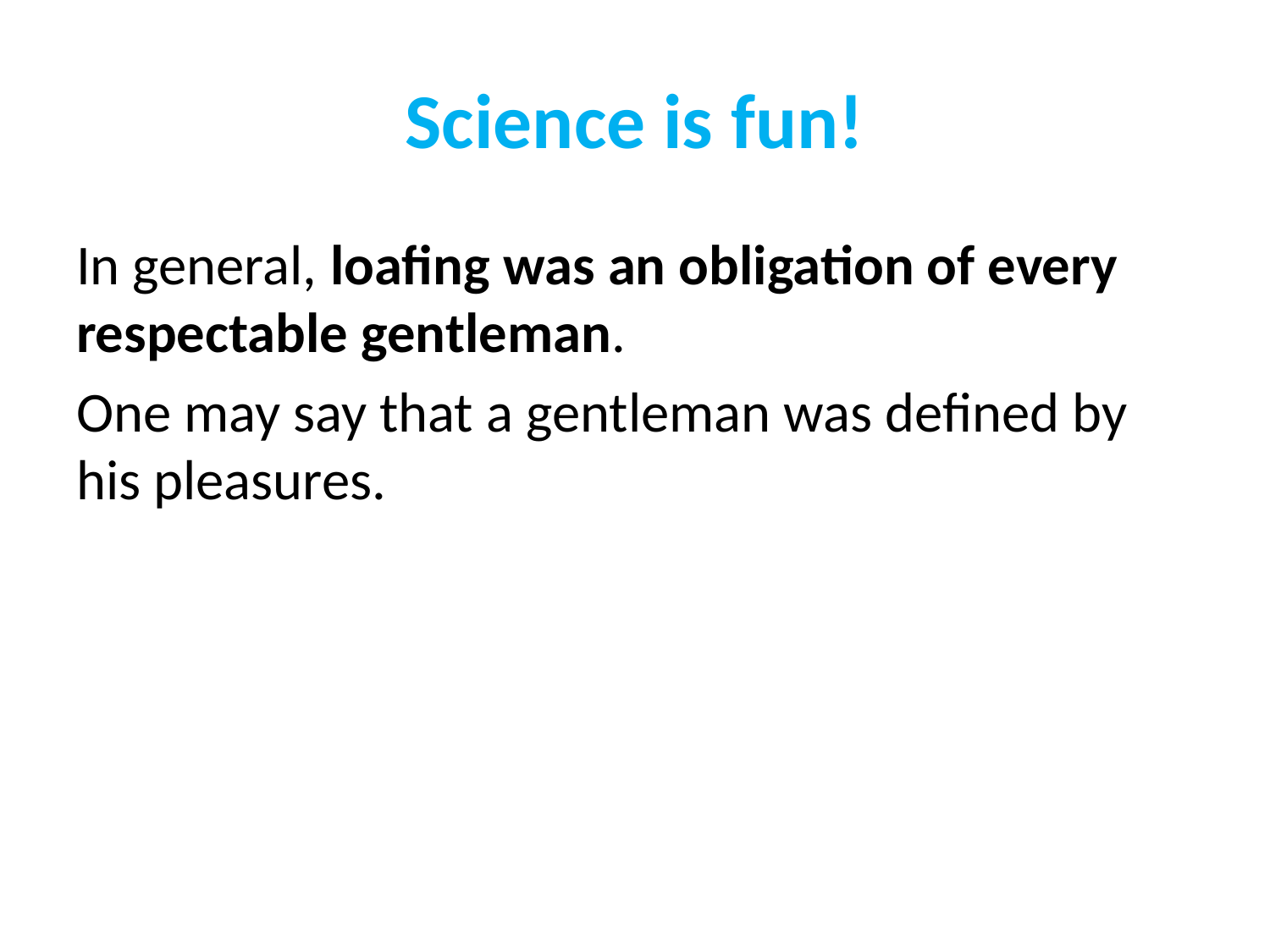

# Science is fun!
In general, loafing was an obligation of every respectable gentleman.
One may say that a gentleman was defined by his pleasures.